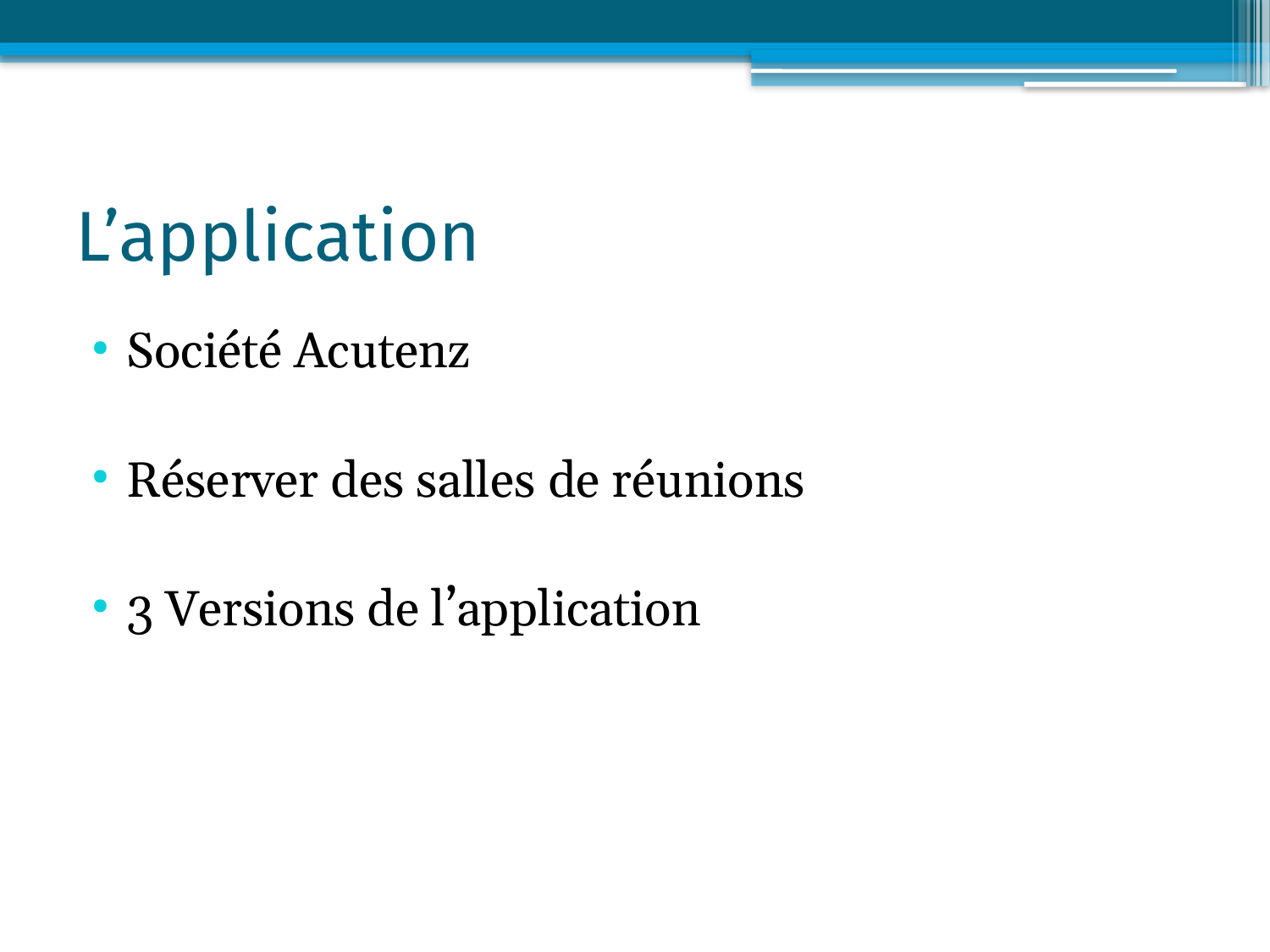

# L’application
Société Acutenz

Réserver des salles de réunions

3 Versions de l’application